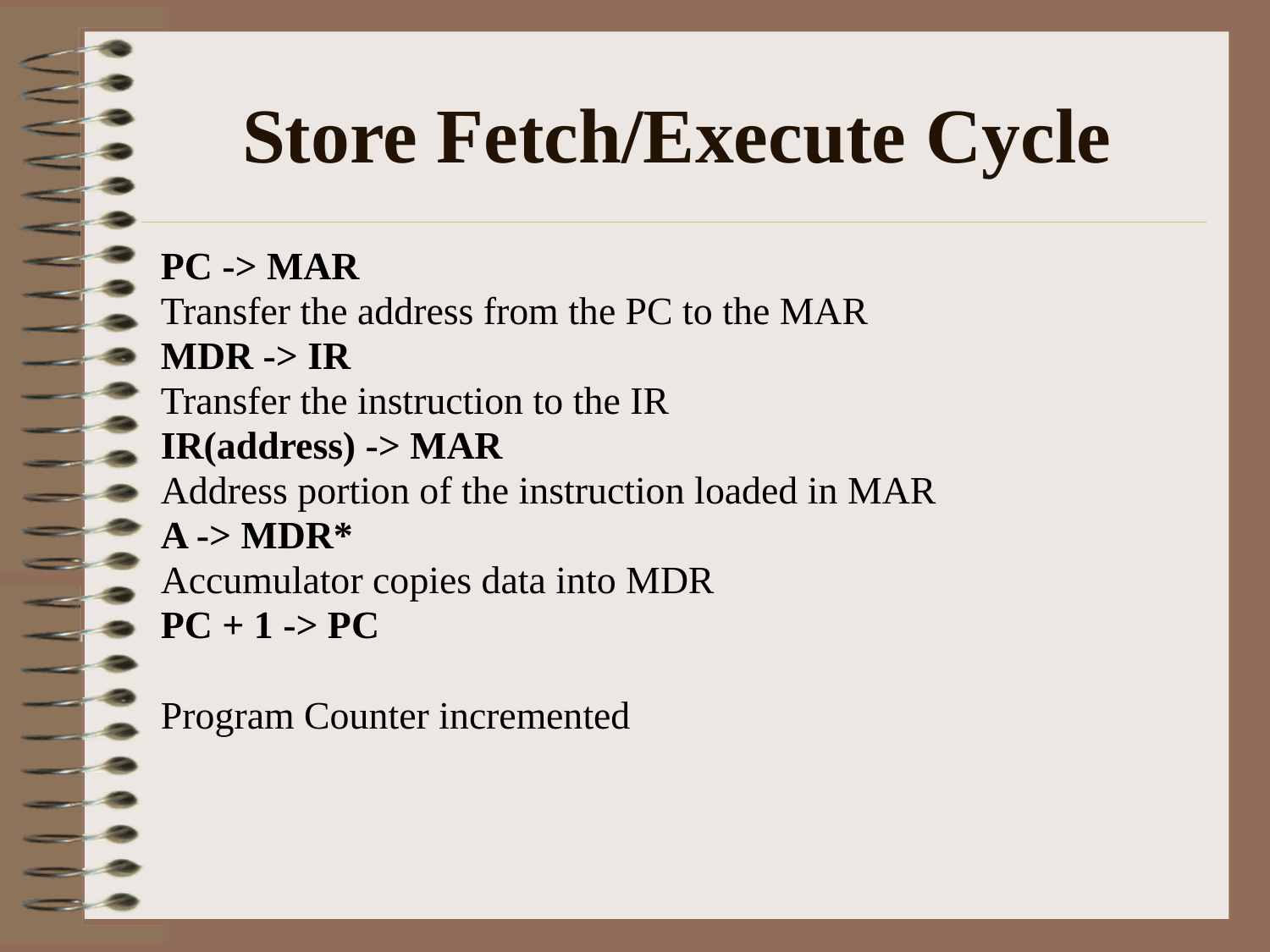

# Store Fetch/Execute Cycle
PC -> MAR
Transfer the address from the PC to the MAR
MDR -> IR
Transfer the instruction to the IR
IR(address) -> MAR
Address portion of the instruction loaded in MAR
A -> MDR*
Accumulator copies data into MDR
PC + 1 -> PC

Program Counter incremented